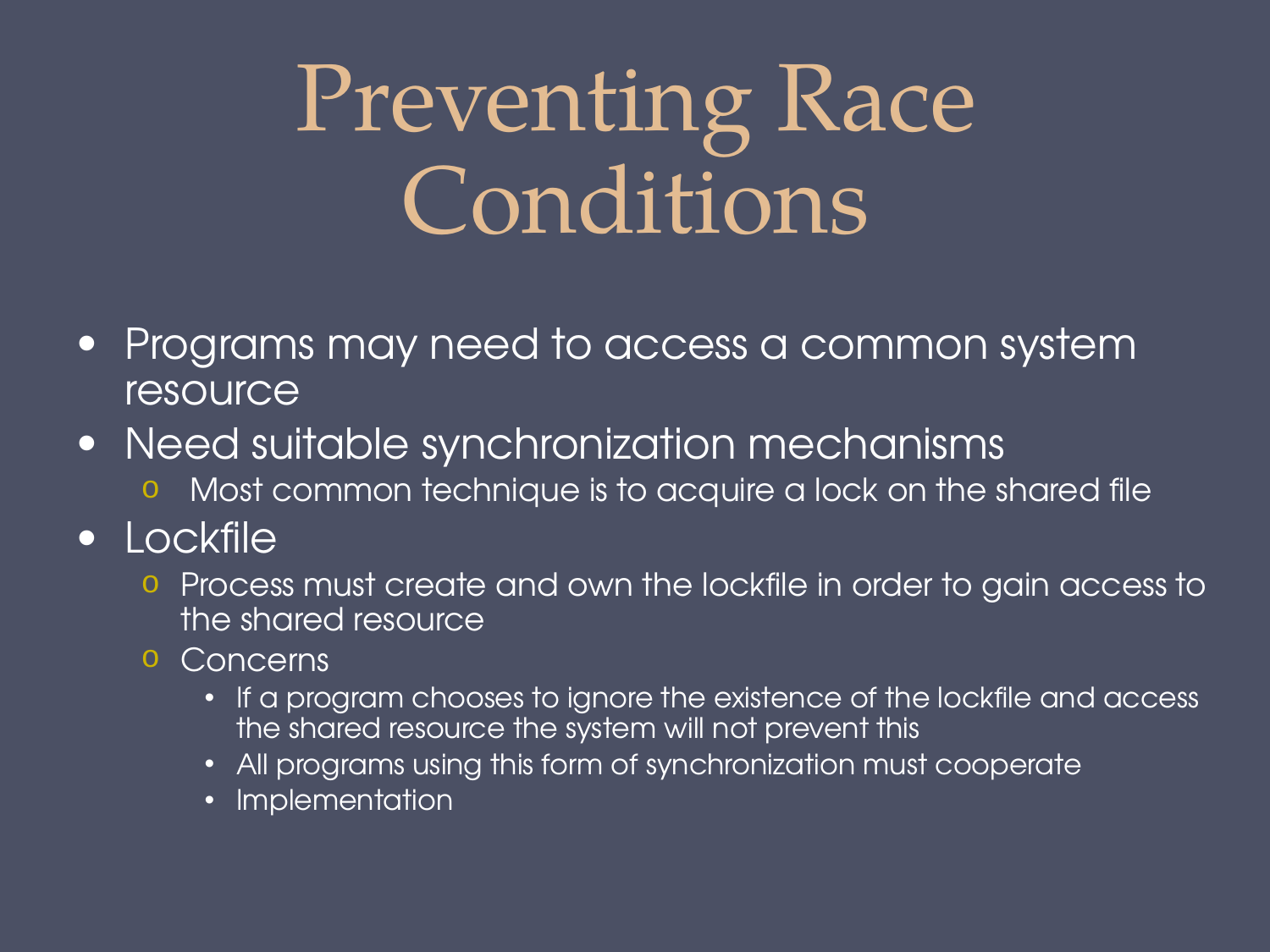

# Preventing Race Conditions
Programs may need to access a common system resource
Need suitable synchronization mechanisms
 Most common technique is to acquire a lock on the shared file
Lockfile
Process must create and own the lockfile in order to gain access to the shared resource
Concerns
If a program chooses to ignore the existence of the lockfile and access the shared resource the system will not prevent this
All programs using this form of synchronization must cooperate
Implementation